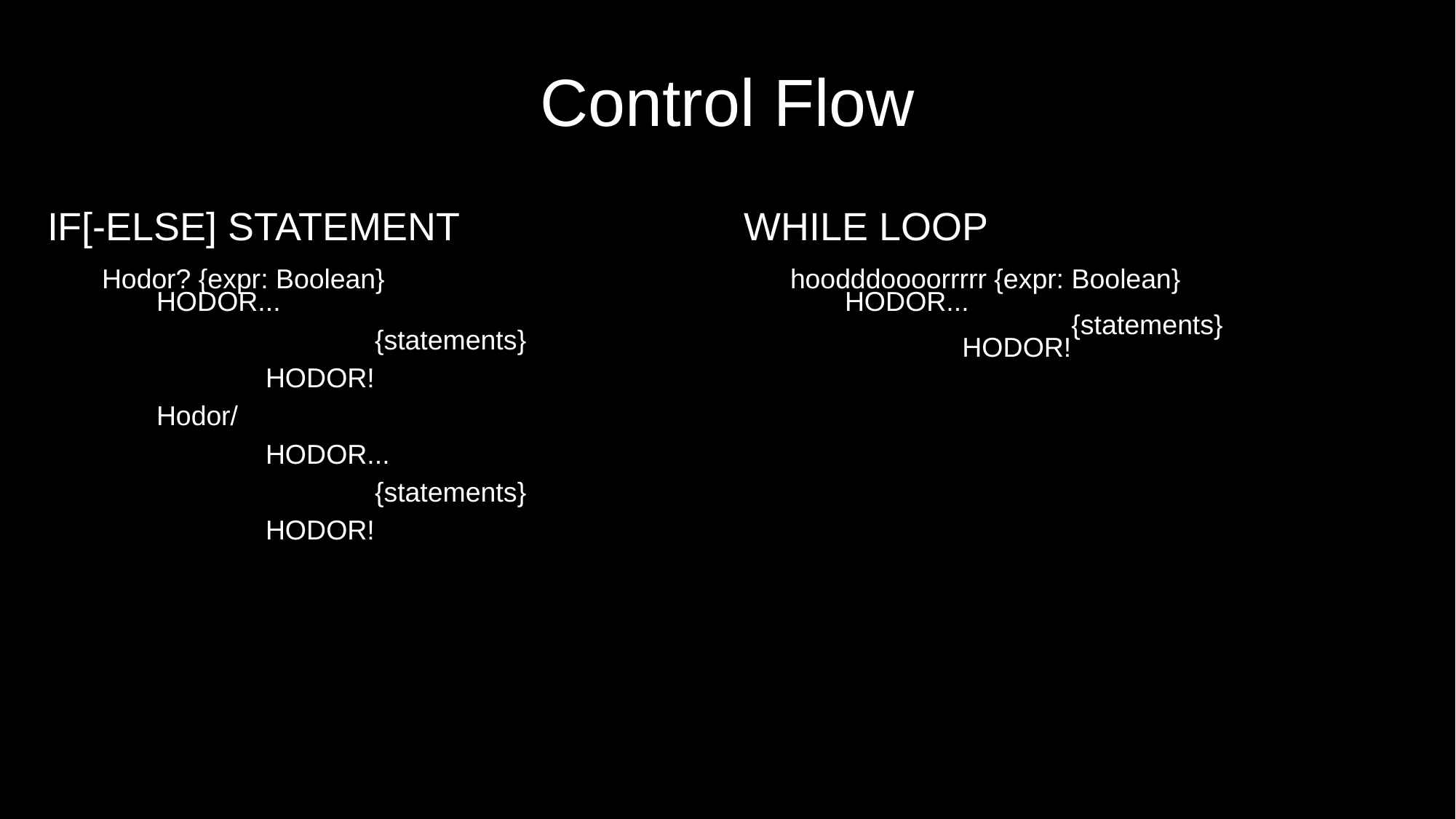

# Control Flow
IF[-ELSE] STATEMENT

Hodor? {expr: Boolean}
HODOR...
			{statements}
		HODOR!
	Hodor/
		HODOR...
			{statements}
		HODOR!
WHILE LOOP

hoodddoooorrrrr {expr: Boolean}
HODOR...
			{statements}
		HODOR!